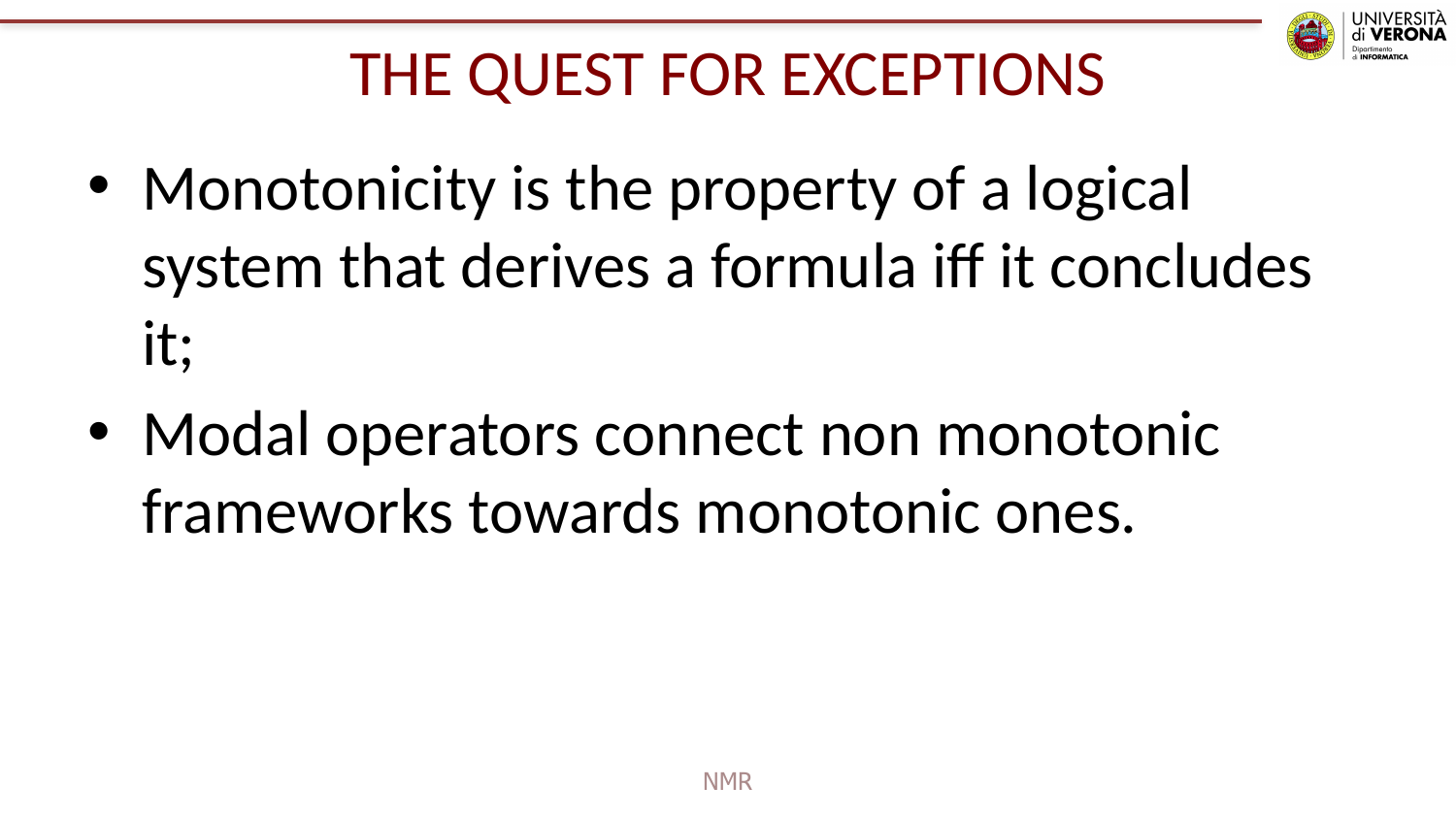

# THE QUEST FOR EXCEPTIONS
Monotonicity is the property of a logical system that derives a formula iff it concludes it;
Modal operators connect non monotonic frameworks towards monotonic ones.
NMR